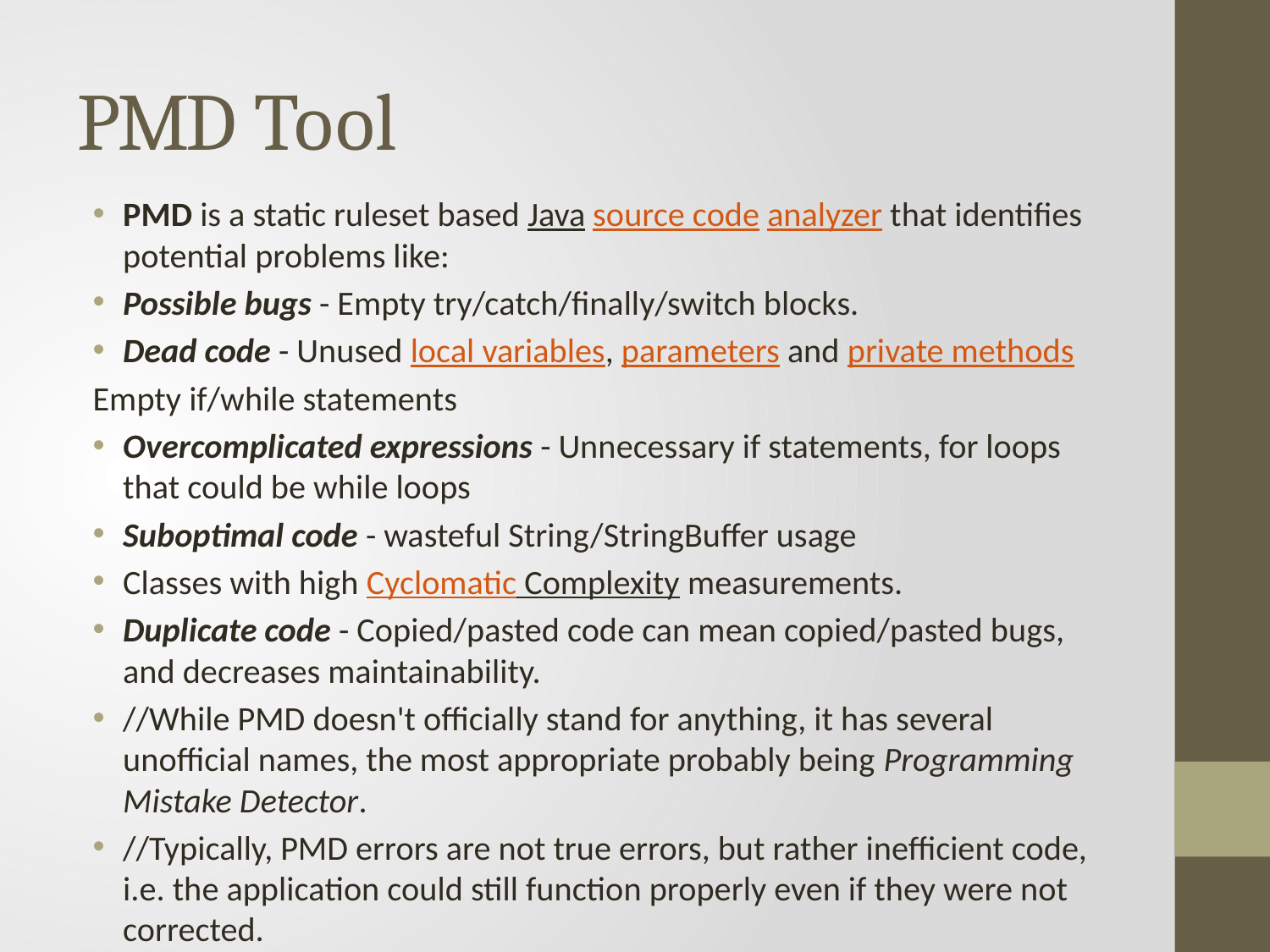

# PMD Tool
PMD is a static ruleset based Java source code analyzer that identifies potential problems like:
Possible bugs - Empty try/catch/finally/switch blocks.
Dead code - Unused local variables, parameters and private methods
	Empty if/while statements
Overcomplicated expressions - Unnecessary if statements, for loops 	that could be while loops
Suboptimal code - wasteful String/StringBuffer usage
Classes with high Cyclomatic Complexity measurements.
Duplicate code - Copied/pasted code can mean copied/pasted bugs, and decreases maintainability.
//While PMD doesn't officially stand for anything, it has several unofficial names, the most appropriate probably being Programming Mistake Detector.
//Typically, PMD errors are not true errors, but rather inefficient code, i.e. the application could still function properly even if they were not corrected.